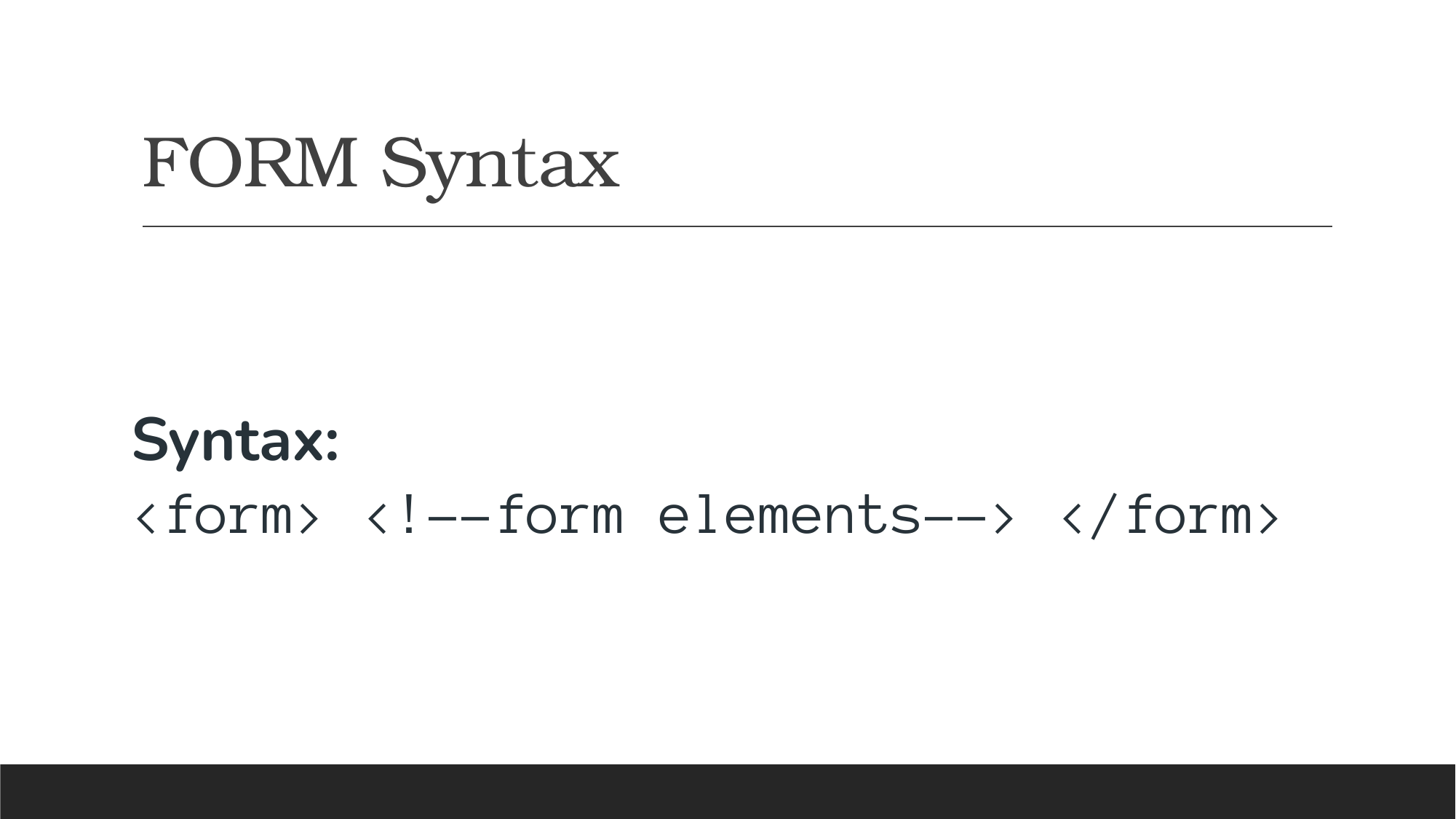

# FORM Syntax
Syntax:
<form> <!--form elements--> </form>